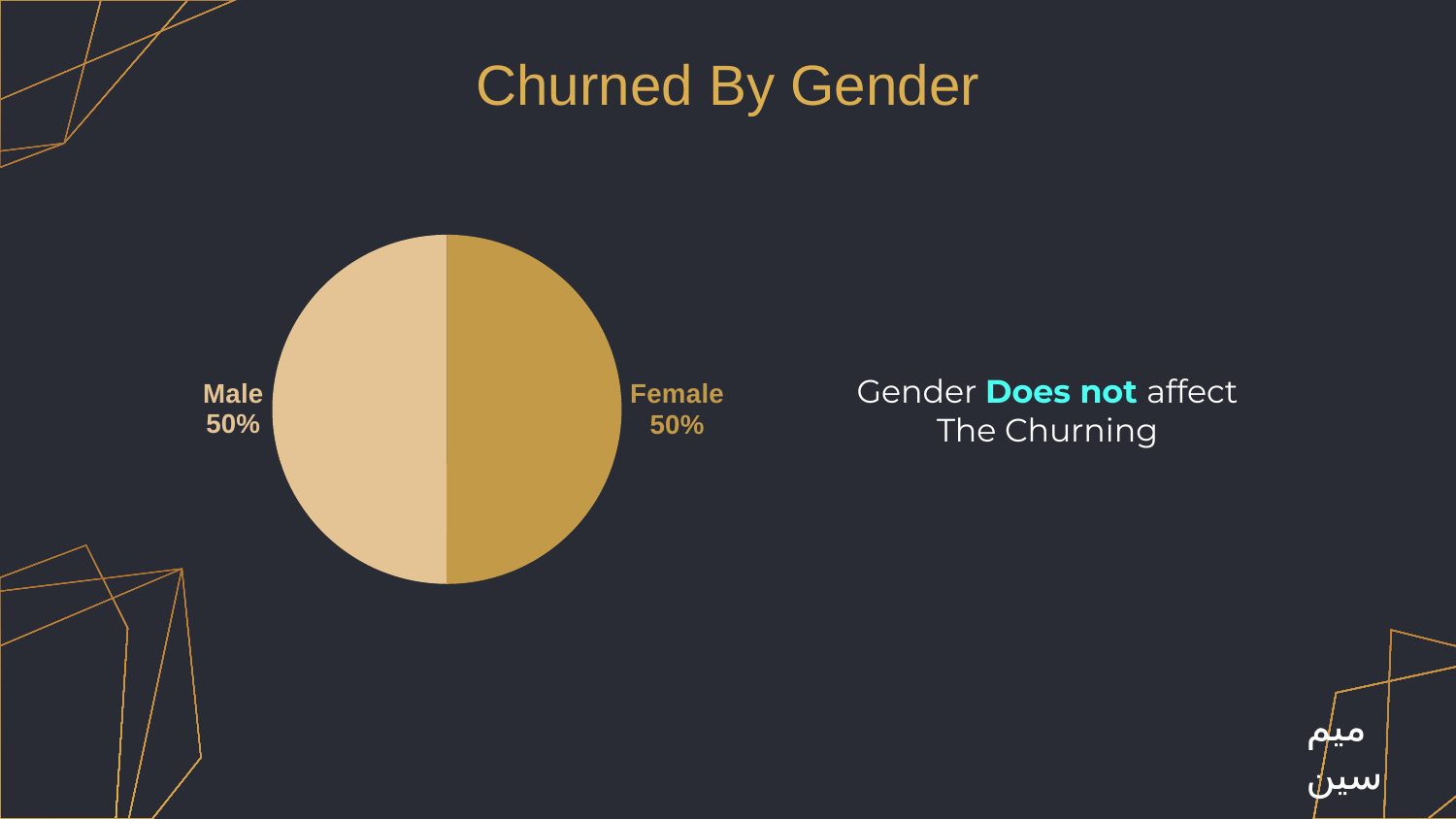

# Churned By Gender

### Chart

| Category | Yes |
|---|---|
| Female | 899.0 |
| Male | 897.0 |
Gender Does not affect The Churning
ميم سين